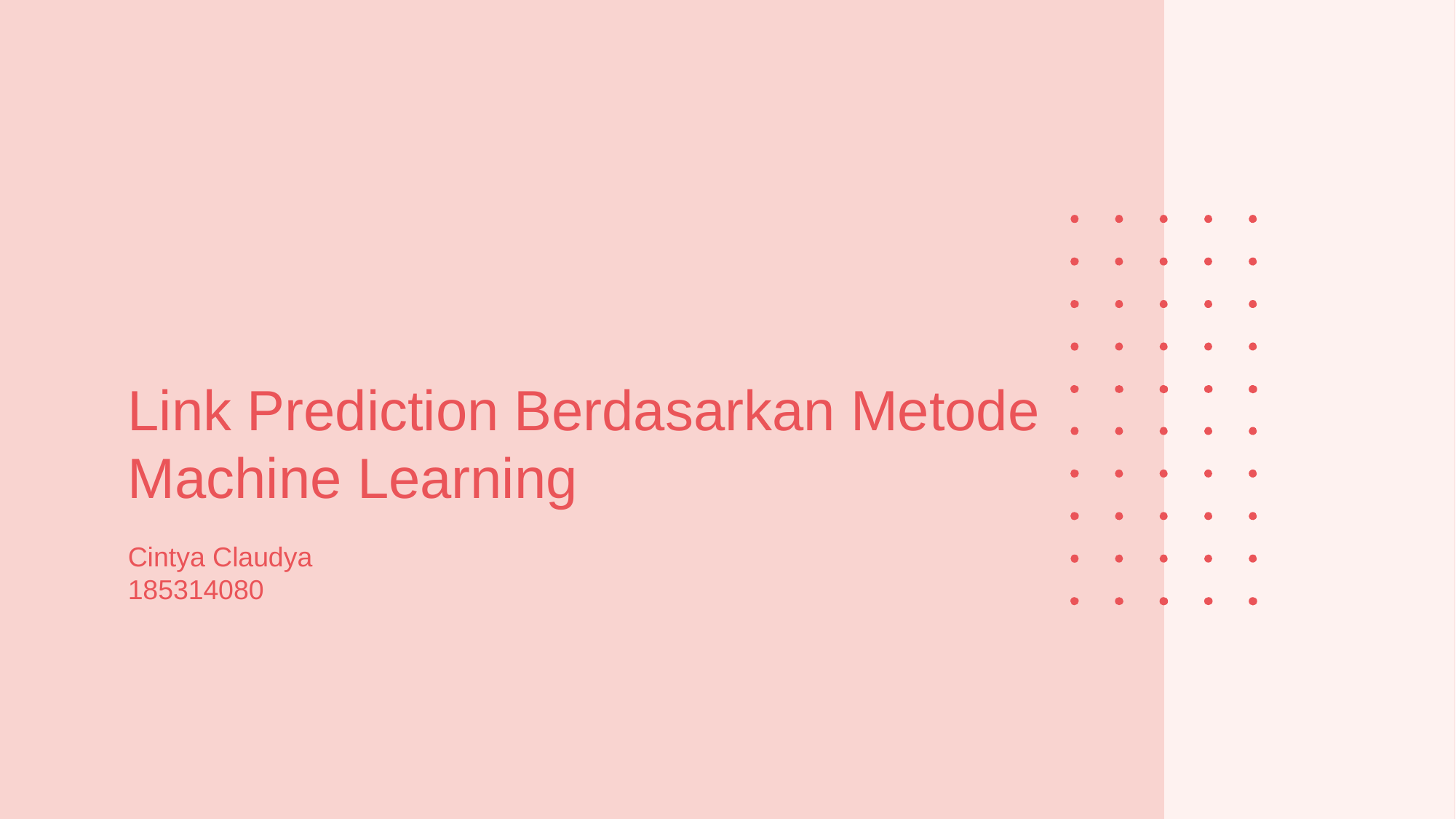

# Link Prediction Berdasarkan Metode Machine Learning
Cintya Claudya
185314080